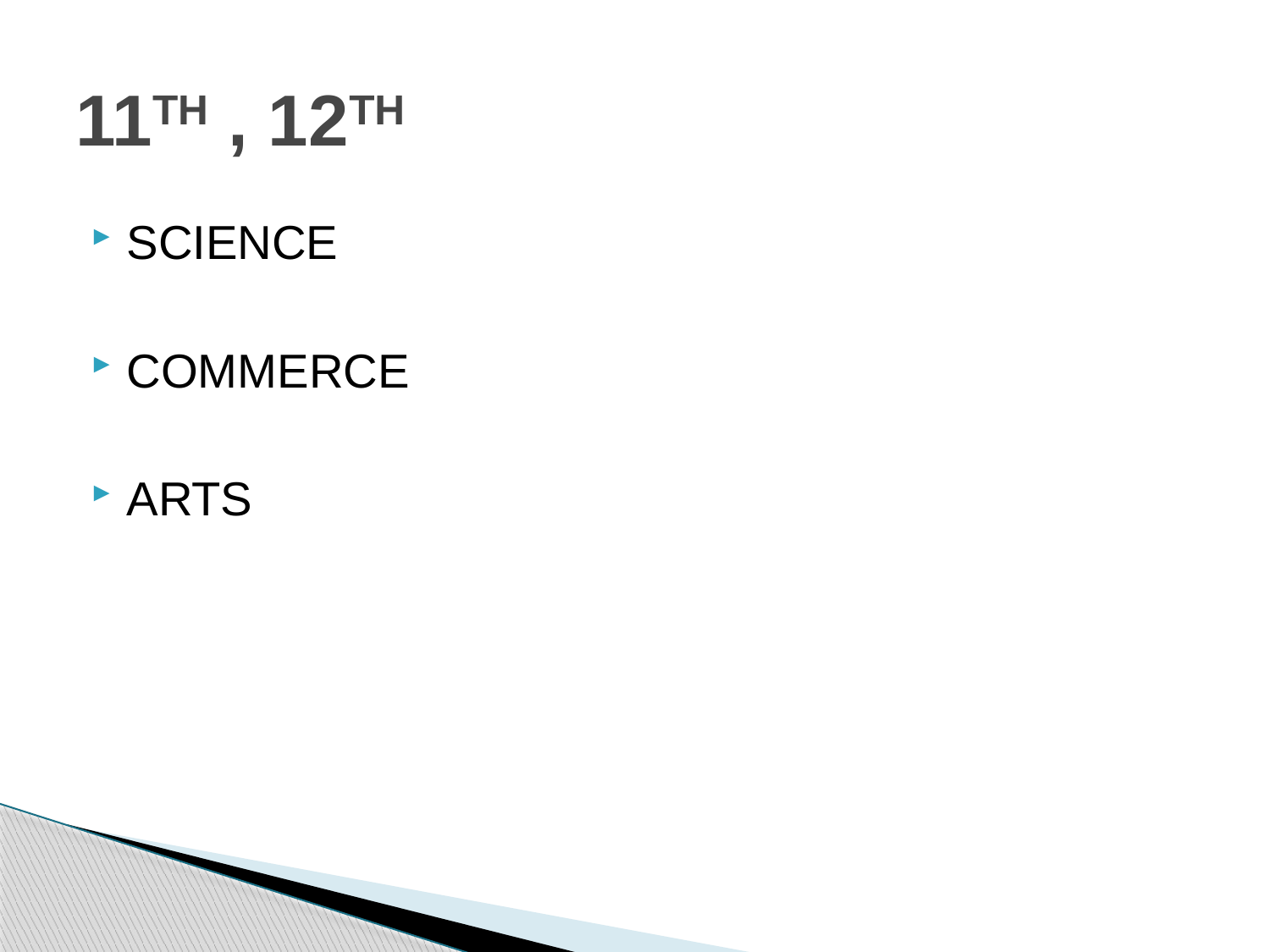

# 11TH , 12TH
SCIENCE

COMMERCE

ARTS